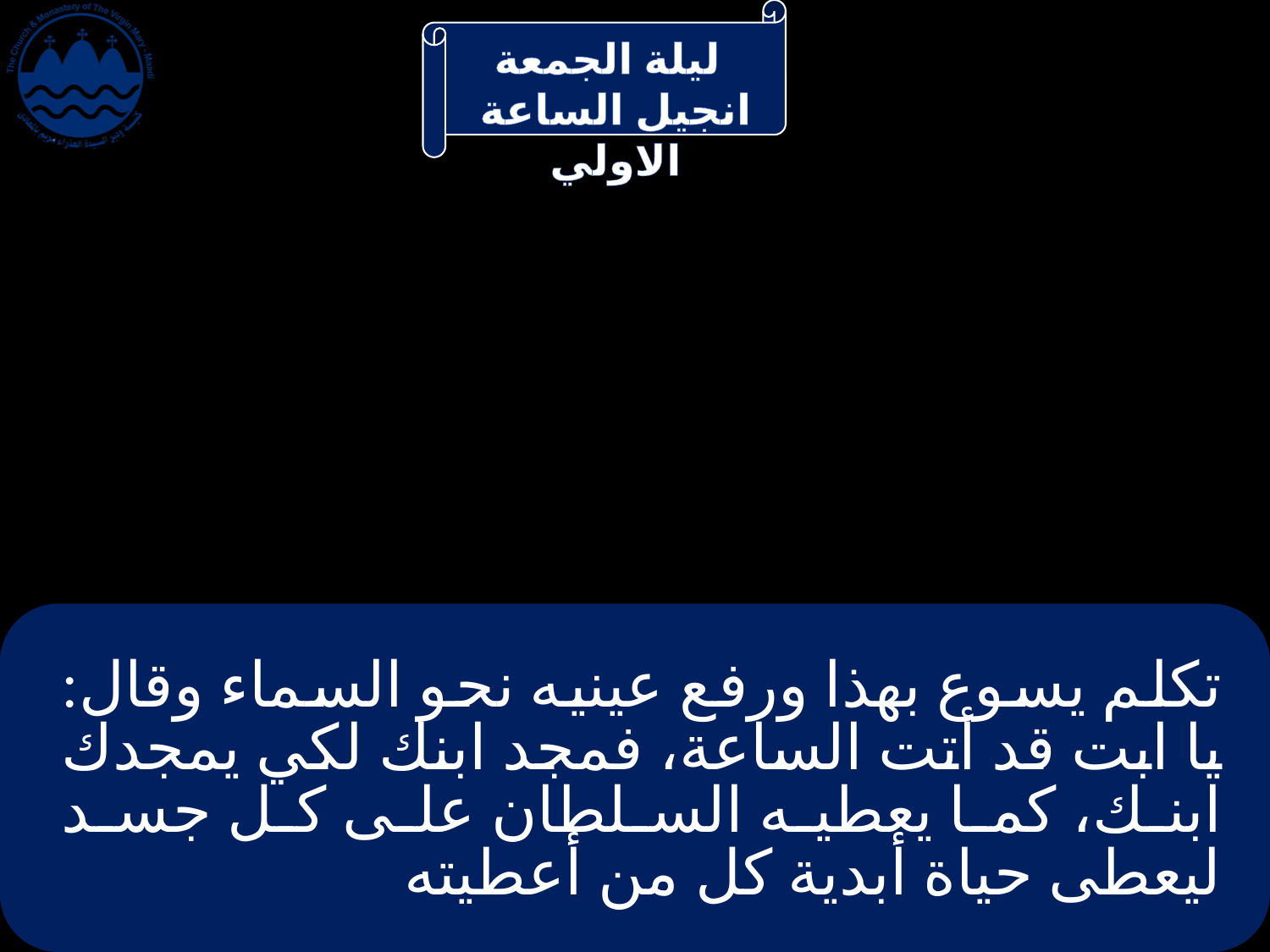

# تكلم يسوع بهذا ورفع عينيه نحو السماء وقال: يا ابت قد أتت الساعة، فمجد ابنك لكي يمجدك ابنك، كما يعطيه السلطان على كل جسد ليعطى حياة أبدية كل من أعطيته